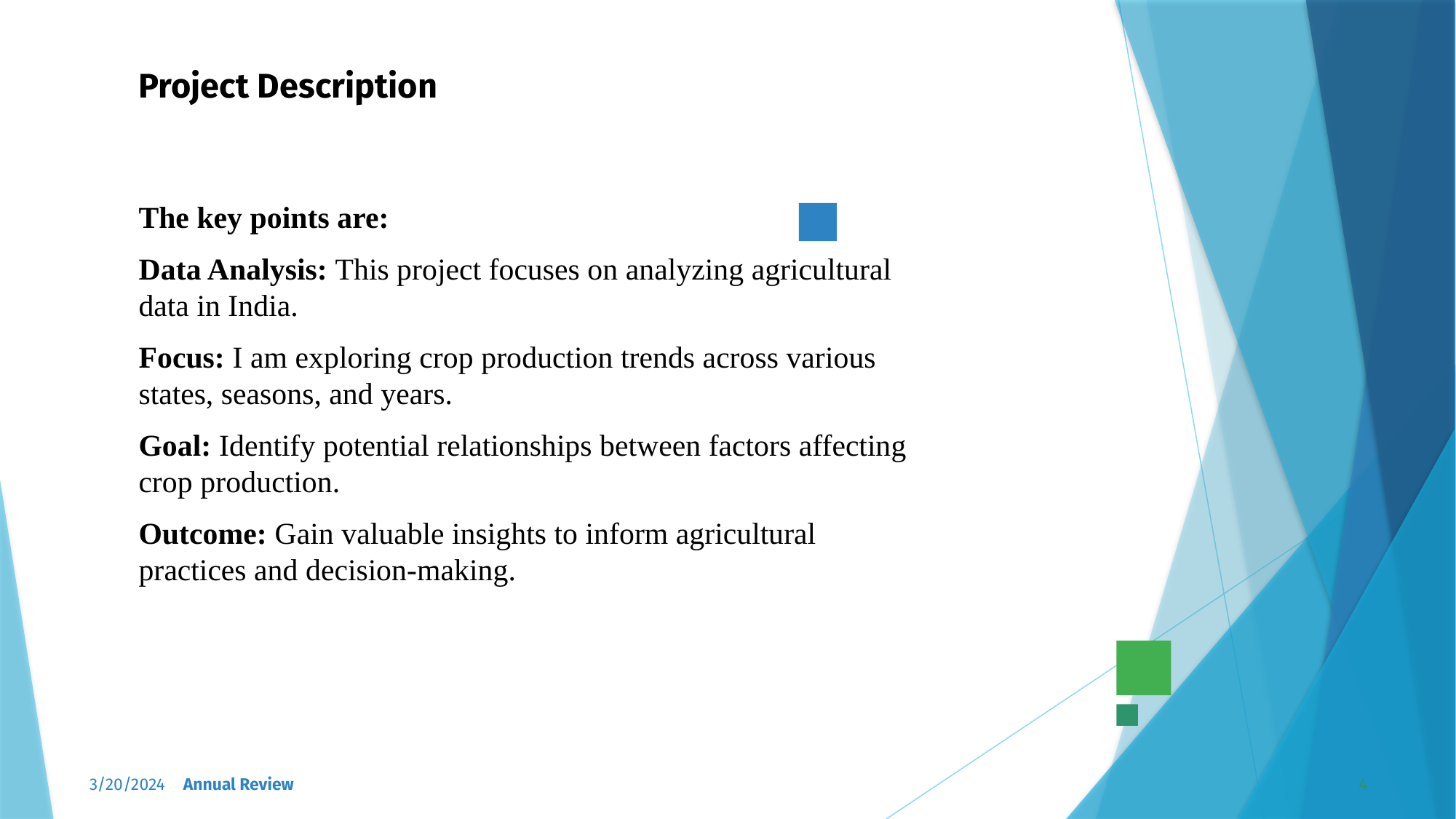

# Project Description
The key points are:
Data Analysis: This project focuses on analyzing agricultural data in India.
Focus: I am exploring crop production trends across various states, seasons, and years.
Goal: Identify potential relationships between factors affecting crop production.
Outcome: Gain valuable insights to inform agricultural practices and decision-making.